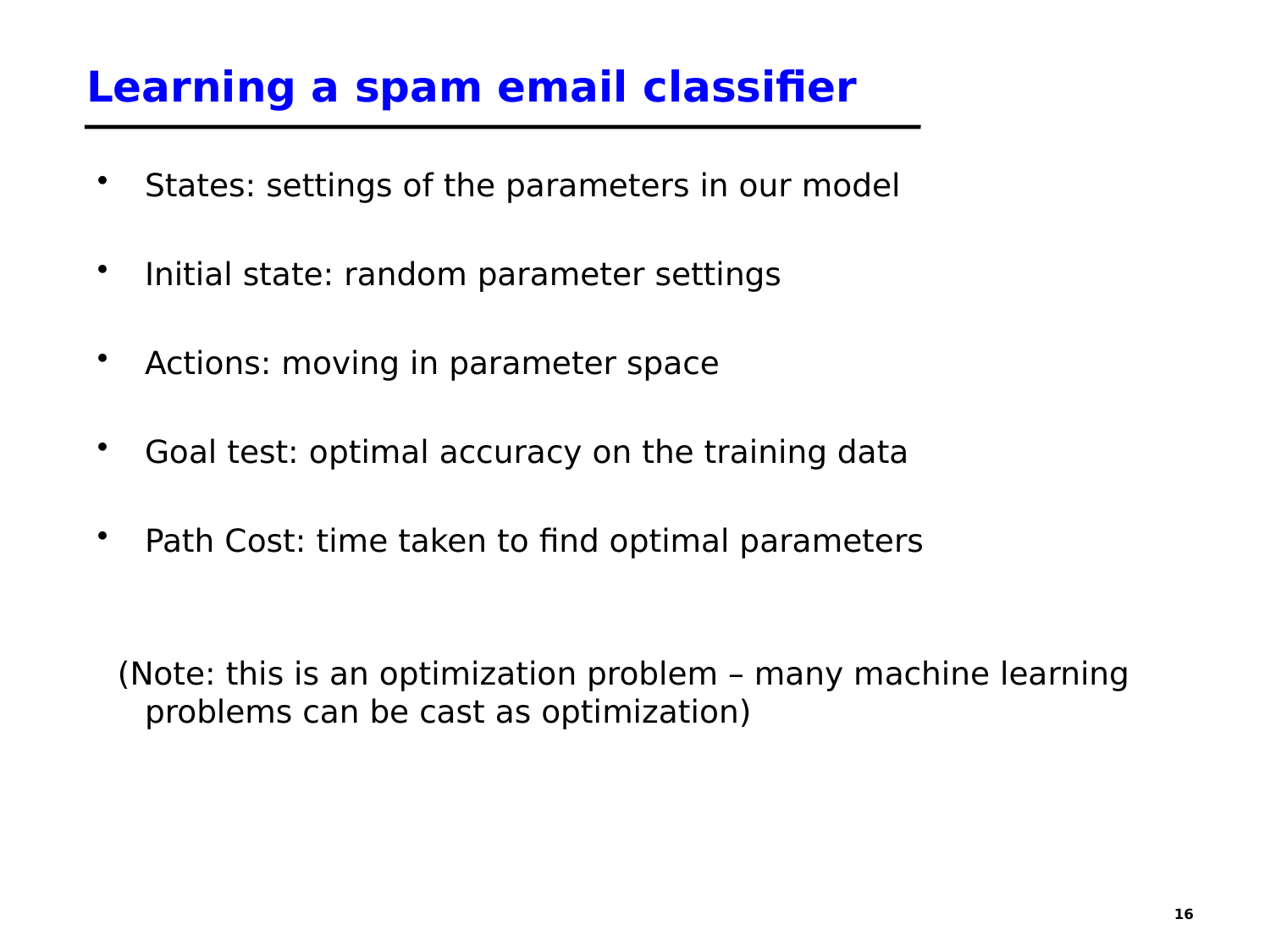

# Learning a spam email classifier
States: settings of the parameters in our model

Initial state: random parameter settings

Actions: moving in parameter space

Goal test: optimal accuracy on the training data

Path Cost: time taken to find optimal parameters

  (Note: this is an optimization problem – many machine learning problems can be cast as optimization)